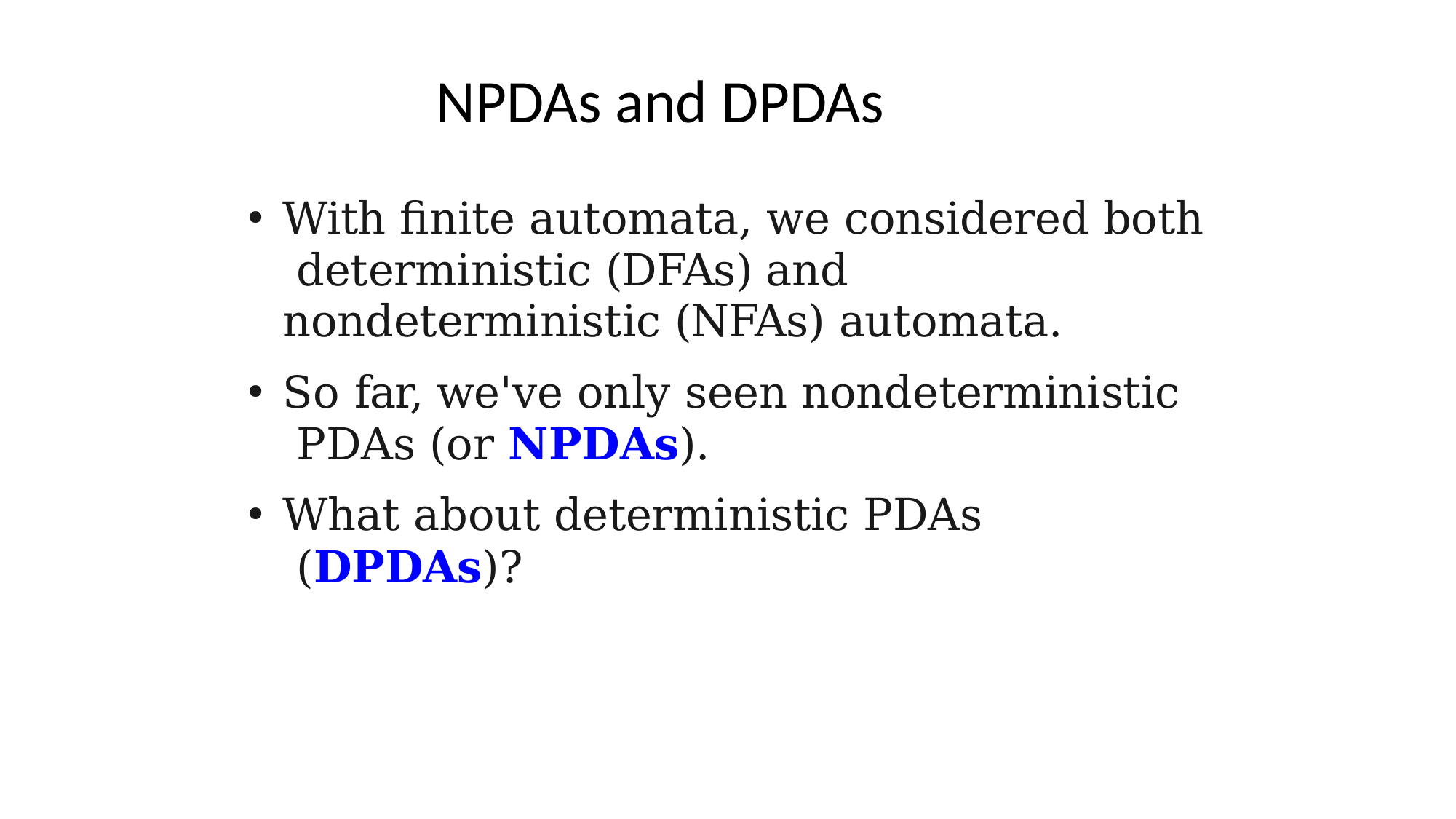

# NPDAs and DPDAs
With finite automata, we considered both  deterministic (DFAs) and  nondeterministic (NFAs) automata.
So	far, we've only seen nondeterministic  PDAs (or NPDAs).
What about deterministic PDAs  (DPDAs)?
●
●
●